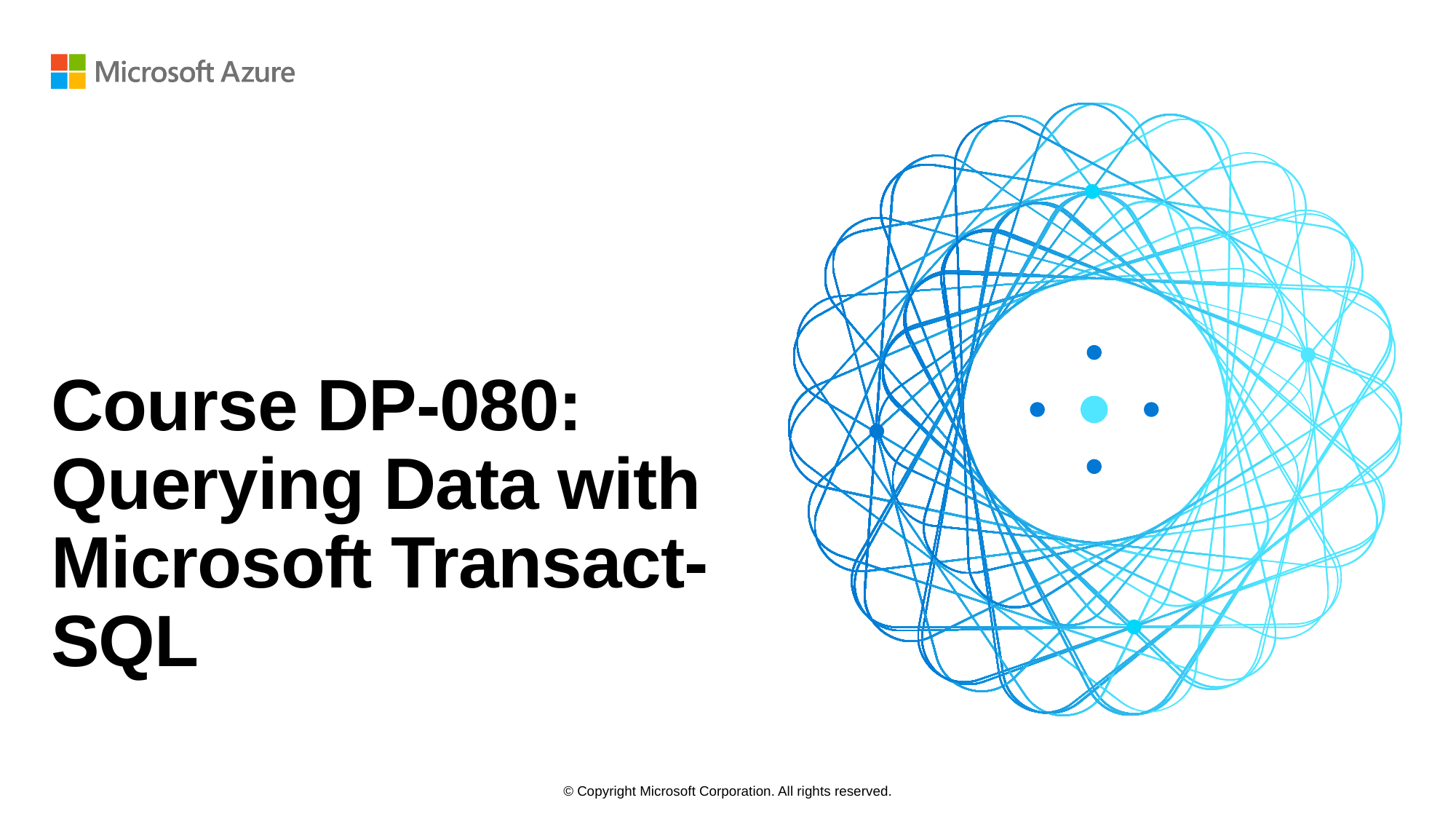

# Course DP-080: Querying Data with Microsoft Transact-SQL